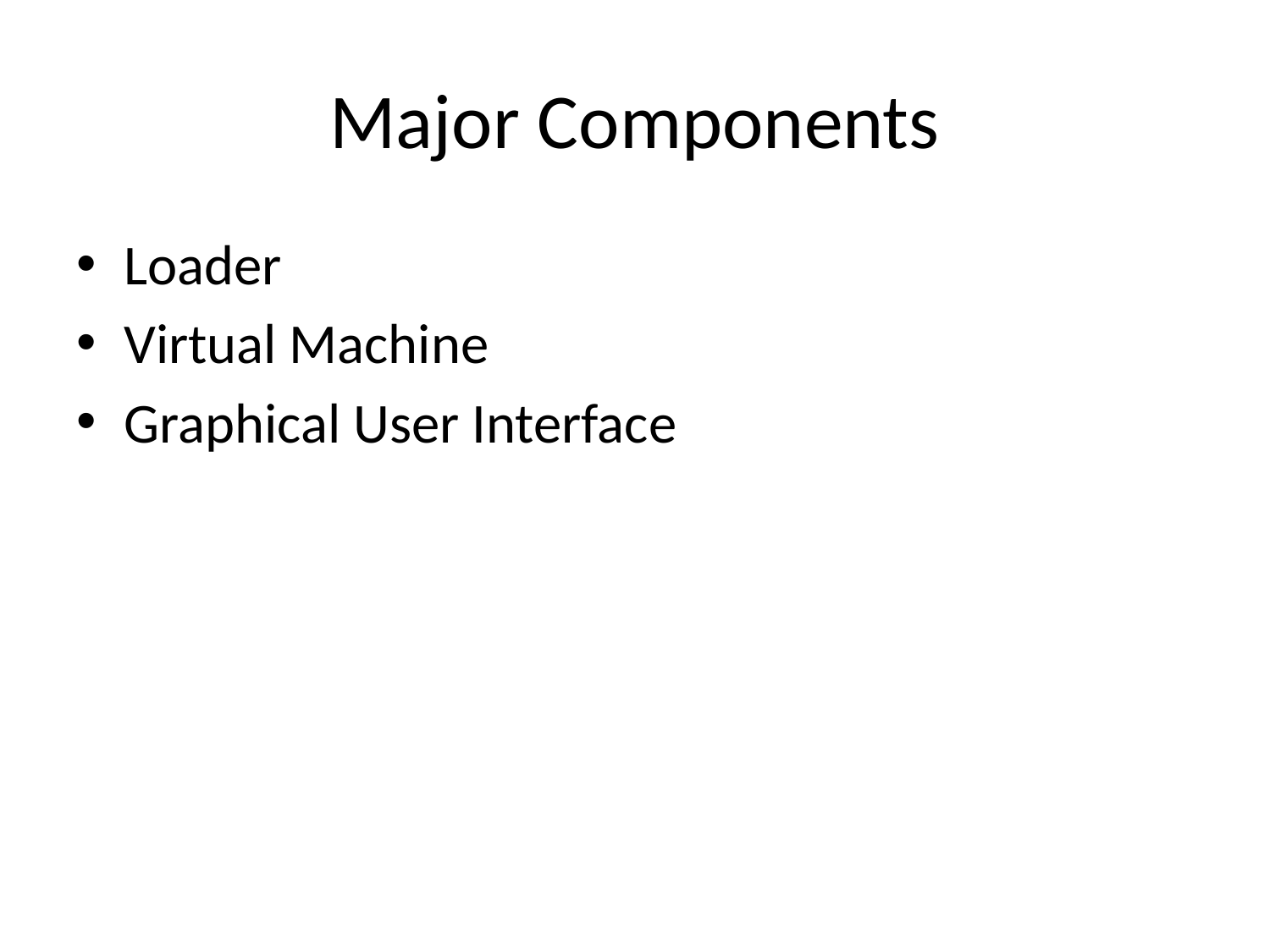

# Major Components
Loader
Virtual Machine
Graphical User Interface